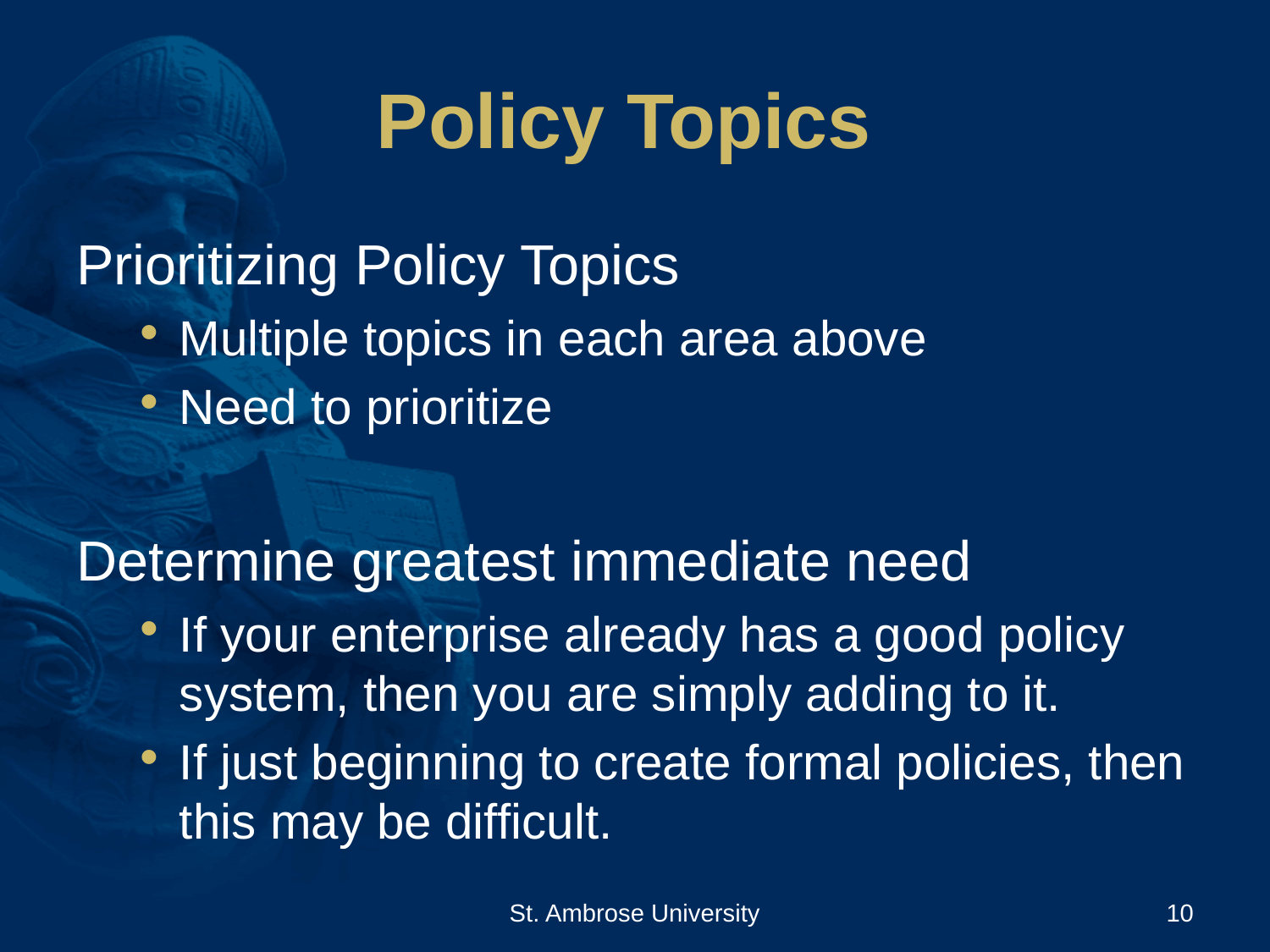

# Policy Topics
Prioritizing Policy Topics
Multiple topics in each area above
Need to prioritize

Determine greatest immediate need
If your enterprise already has a good policy system, then you are simply adding to it.
If just beginning to create formal policies, then this may be difficult.
St. Ambrose University
10